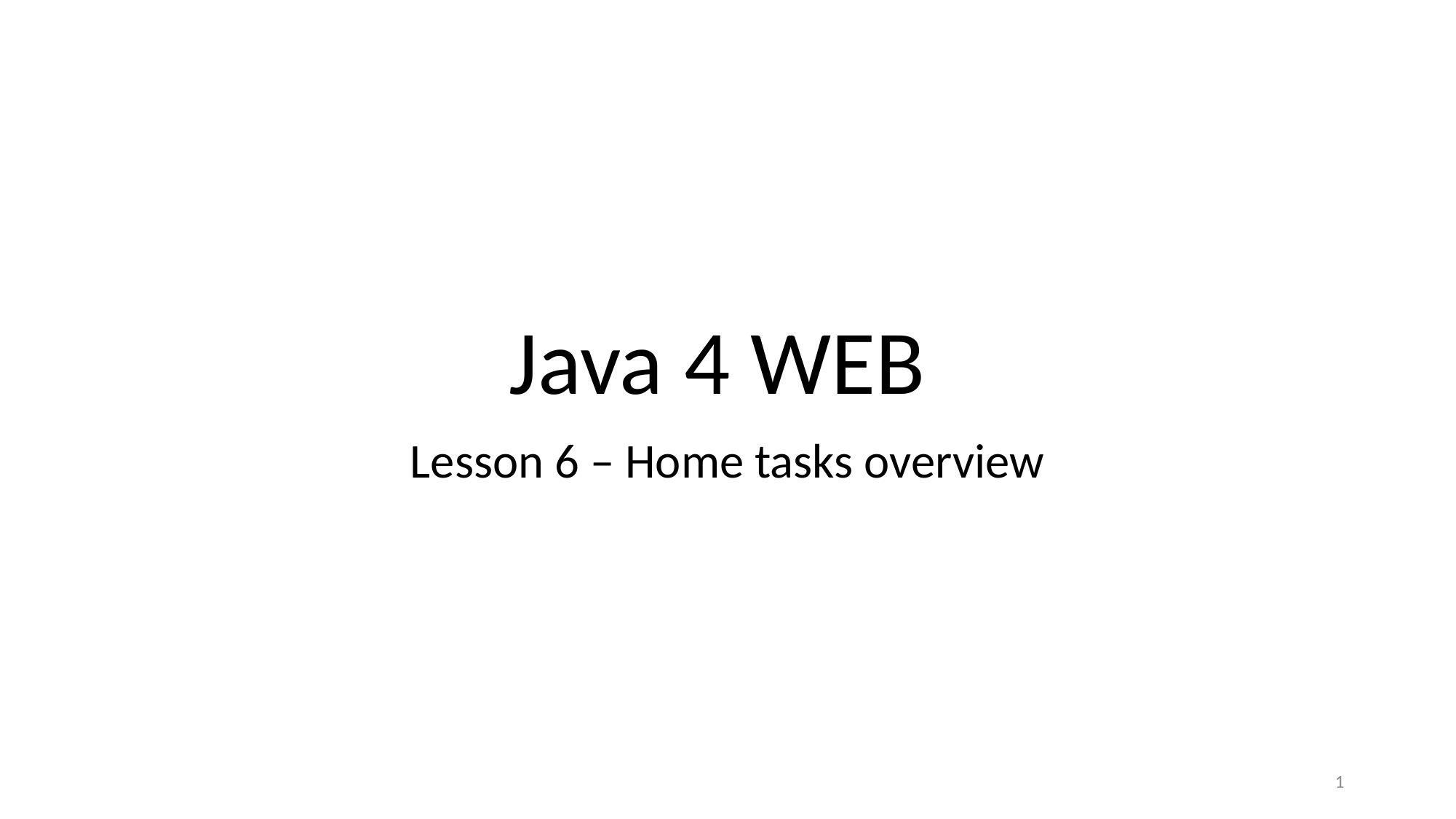

# Java 4 WEB
Lesson 6 – Home tasks overview
1